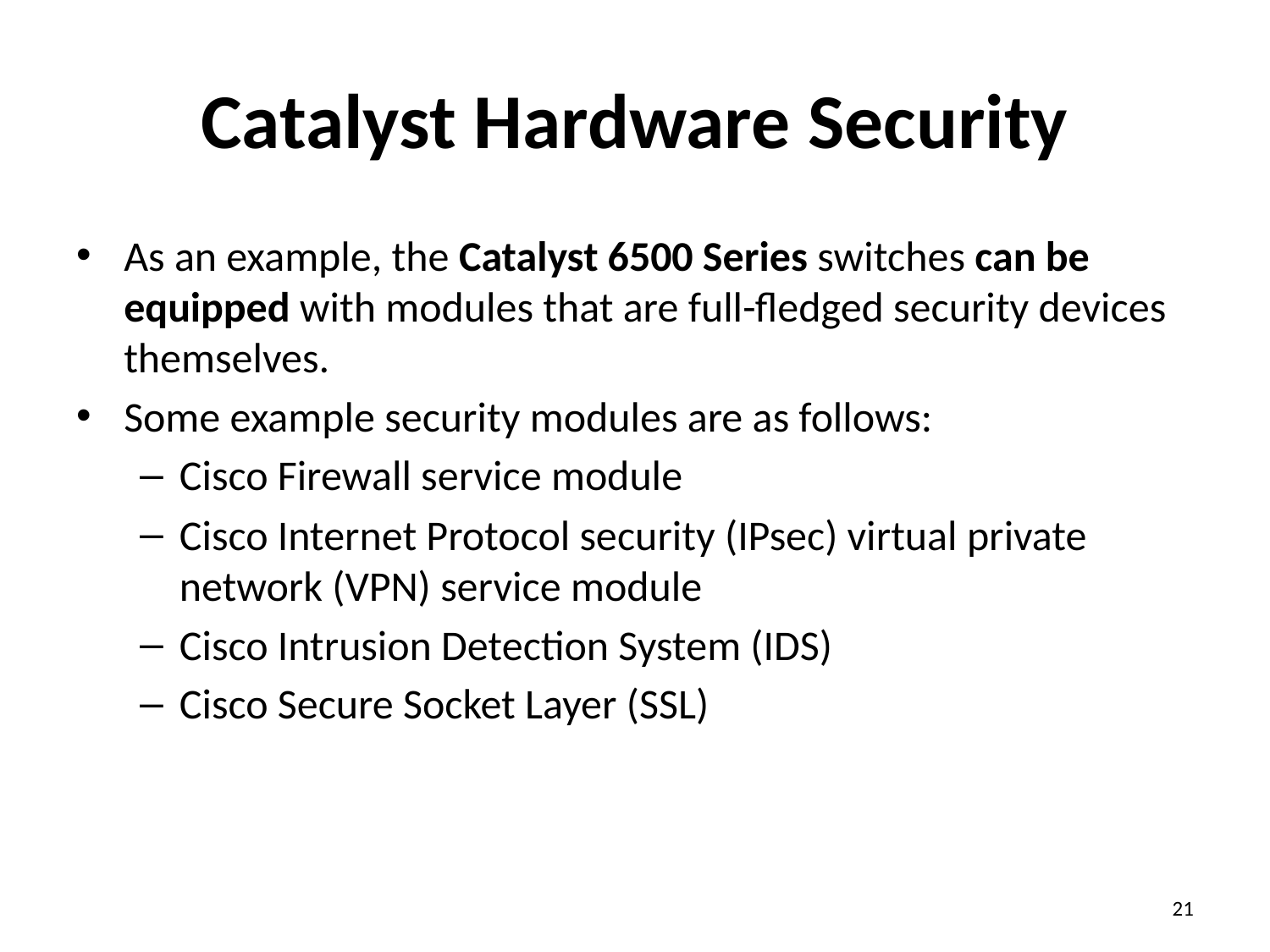

# Catalyst Hardware Security
As an example, the Catalyst 6500 Series switches can be equipped with modules that are full-fledged security devices themselves.
Some example security modules are as follows:
Cisco Firewall service module
Cisco Internet Protocol security (IPsec) virtual private network (VPN) service module
Cisco Intrusion Detection System (IDS)
Cisco Secure Socket Layer (SSL)

21